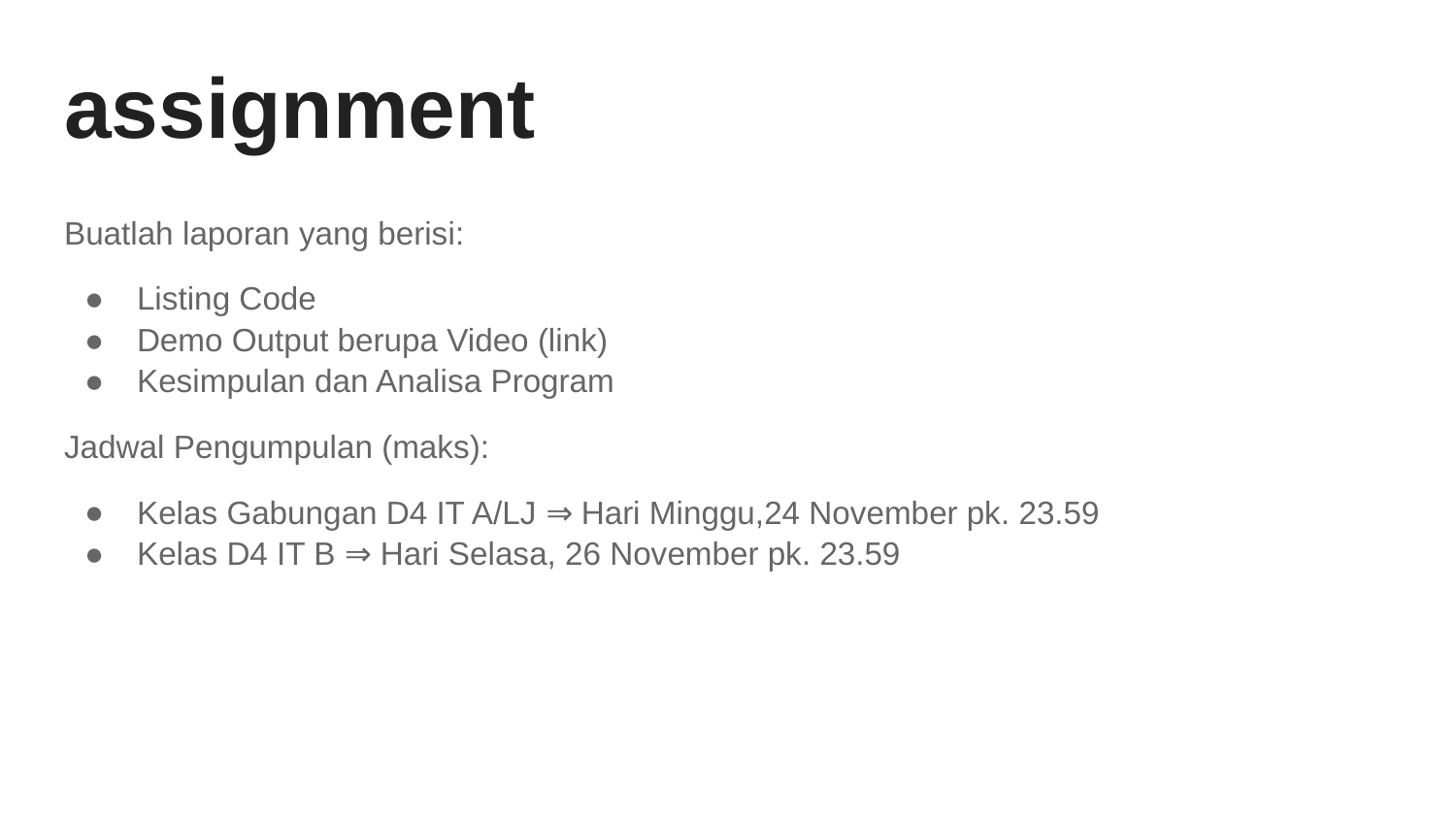

# assignment
Buatlah laporan yang berisi:
Listing Code
Demo Output berupa Video (link)
Kesimpulan dan Analisa Program
Jadwal Pengumpulan (maks):
Kelas Gabungan D4 IT A/LJ ⇒ Hari Minggu,24 November pk. 23.59
Kelas D4 IT B ⇒ Hari Selasa, 26 November pk. 23.59